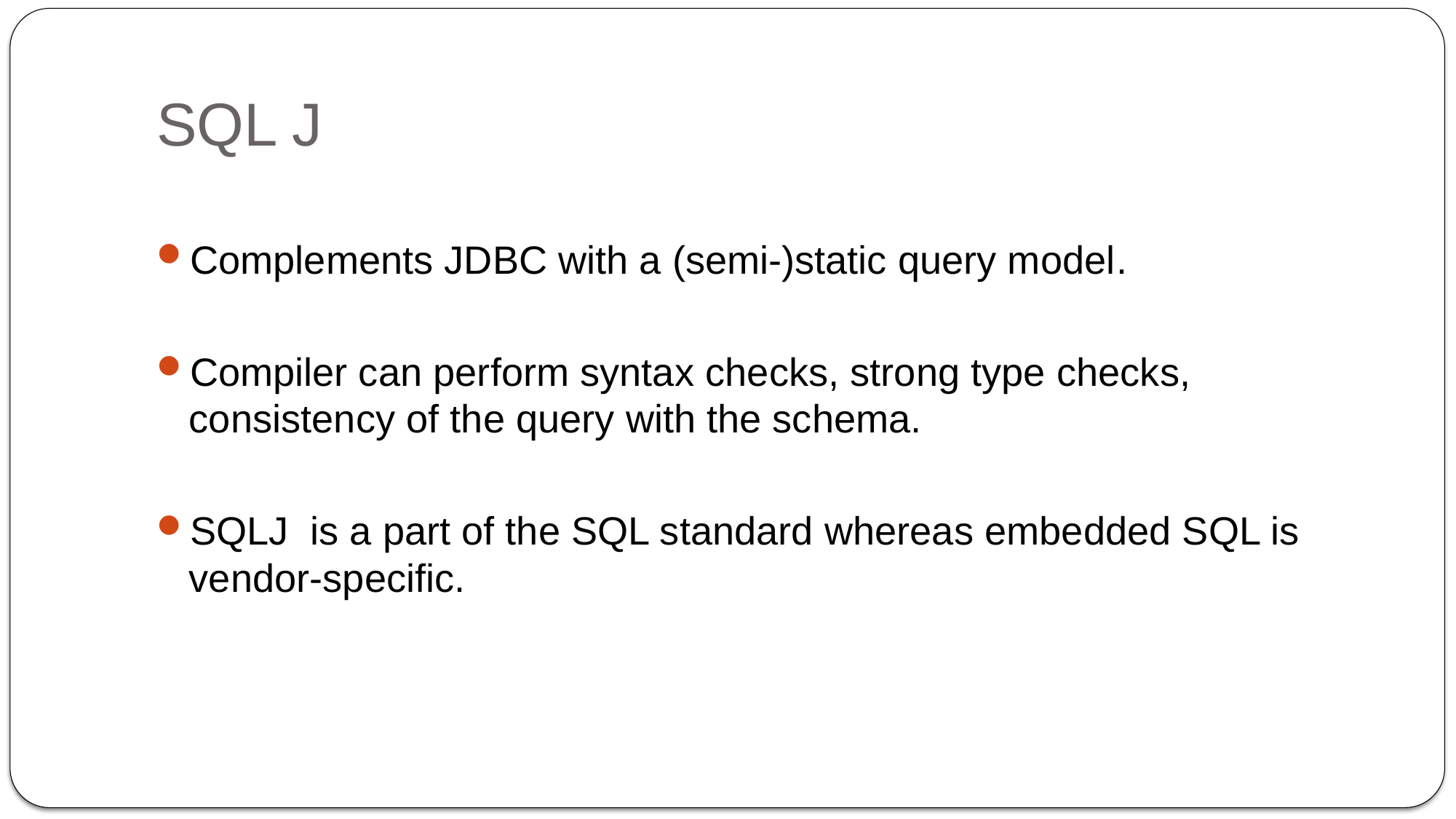

# SQL J

Complements JDBC with a (semi-)static query model.

Compiler can perform syntax checks, strong type checks, consistency of the query with the schema.

SQLJ  is a part of the SQL standard whereas embedded SQL is vendor-specific.